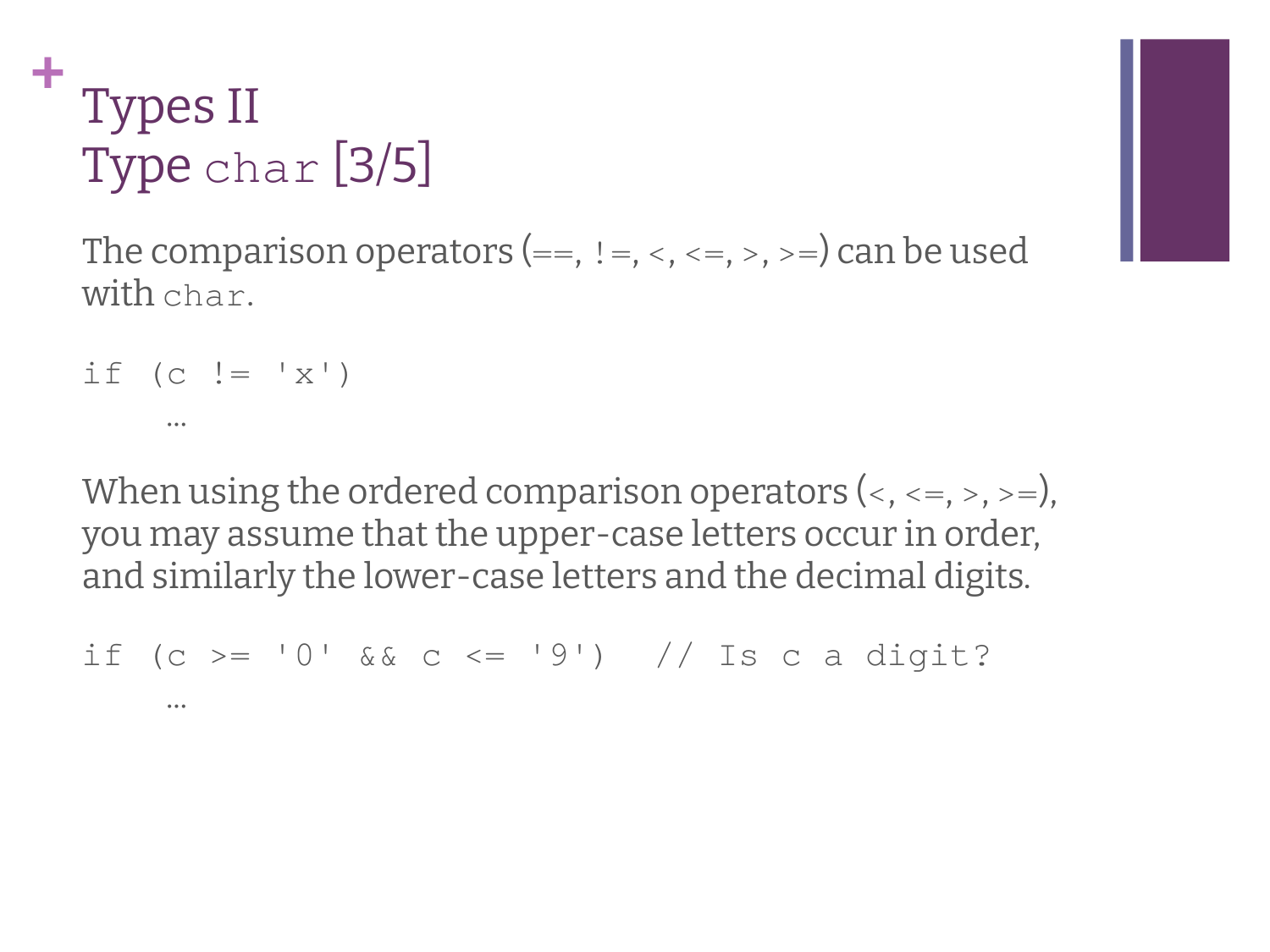

# Types II Type char [3/5]
The comparison operators (==, !=, <, <=, >, >=) can be used with char.
if (c != 'x')
    …
When using the ordered comparison operators (<, <=, >, >=), you may assume that the upper-case letters occur in order, and similarly the lower-case letters and the decimal digits.
if (c >= '0' && c <= '9')  // Is c a digit?
    …